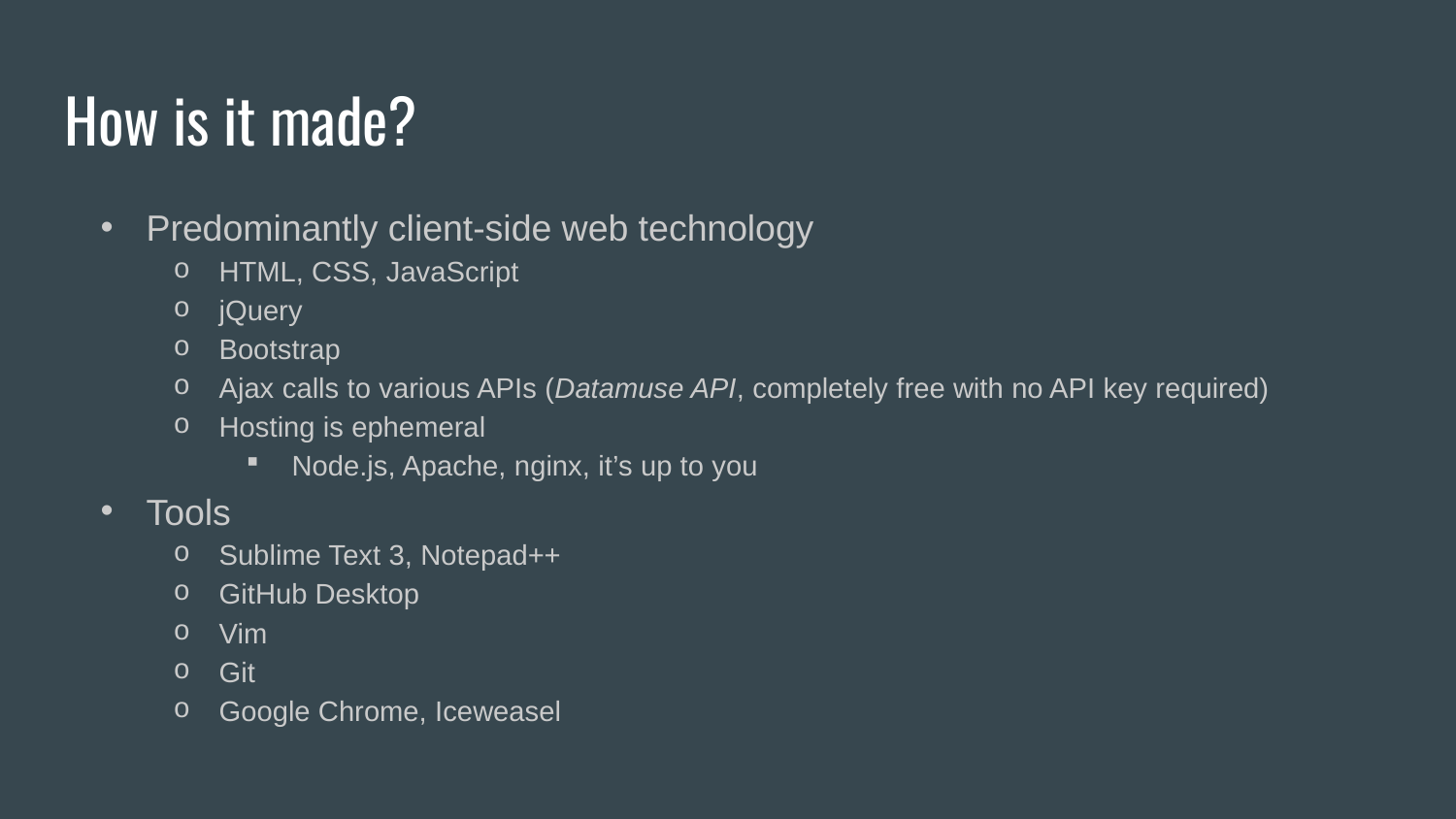

# How is it made?
Predominantly client-side web technology
HTML, CSS, JavaScript
jQuery
Bootstrap
Ajax calls to various APIs (Datamuse API, completely free with no API key required)
Hosting is ephemeral
Node.js, Apache, nginx, it’s up to you
Tools
Sublime Text 3, Notepad++
GitHub Desktop
Vim
Git
Google Chrome, Iceweasel